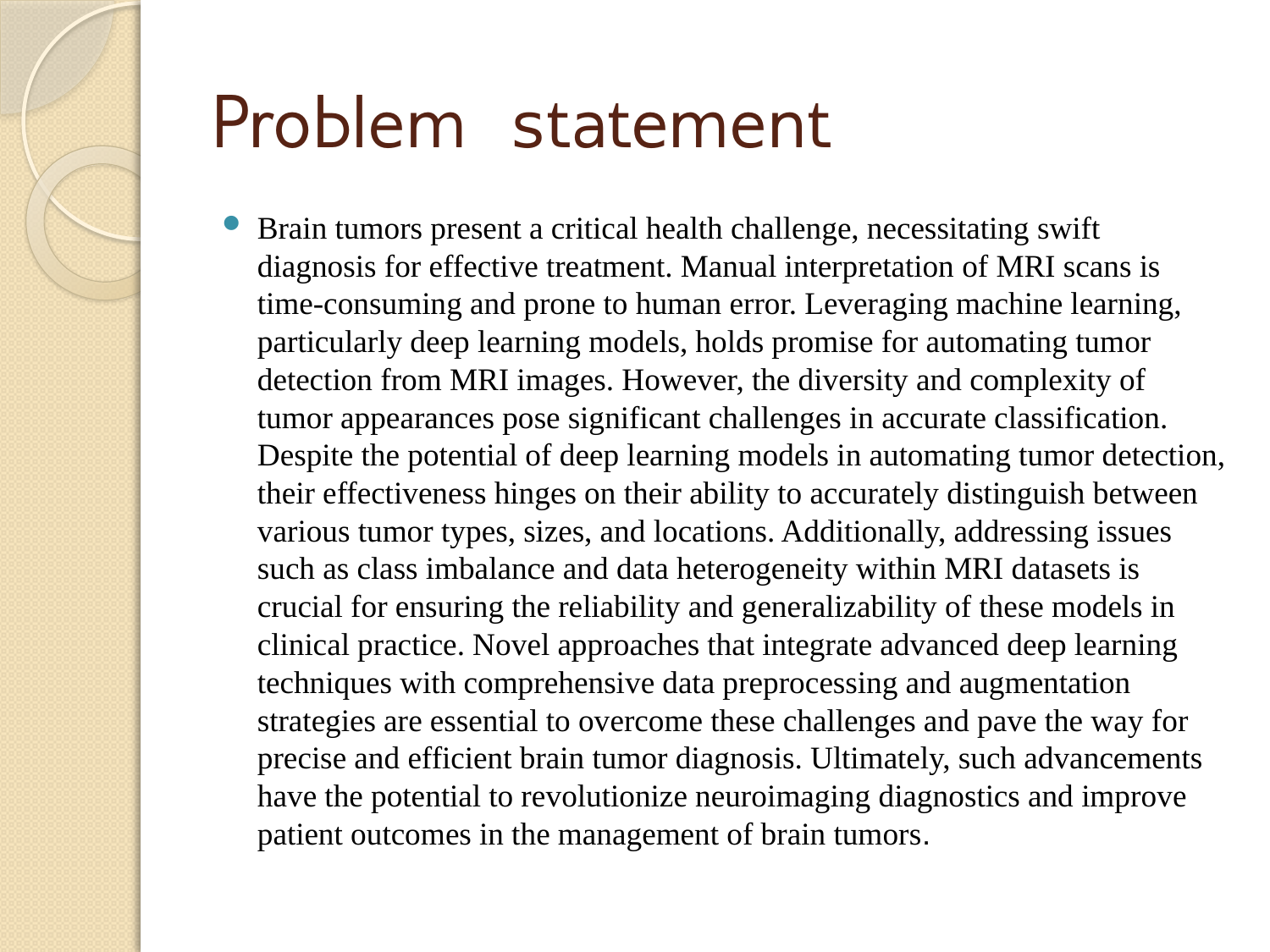

# Problem  statement
Brain tumors present a critical health challenge, necessitating swift diagnosis for effective treatment. Manual interpretation of MRI scans is time-consuming and prone to human error. Leveraging machine learning, particularly deep learning models, holds promise for automating tumor detection from MRI images. However, the diversity and complexity of tumor appearances pose significant challenges in accurate classification. Despite the potential of deep learning models in automating tumor detection, their effectiveness hinges on their ability to accurately distinguish between various tumor types, sizes, and locations. Additionally, addressing issues such as class imbalance and data heterogeneity within MRI datasets is crucial for ensuring the reliability and generalizability of these models in clinical practice. Novel approaches that integrate advanced deep learning techniques with comprehensive data preprocessing and augmentation strategies are essential to overcome these challenges and pave the way for precise and efficient brain tumor diagnosis. Ultimately, such advancements have the potential to revolutionize neuroimaging diagnostics and improve patient outcomes in the management of brain tumors.